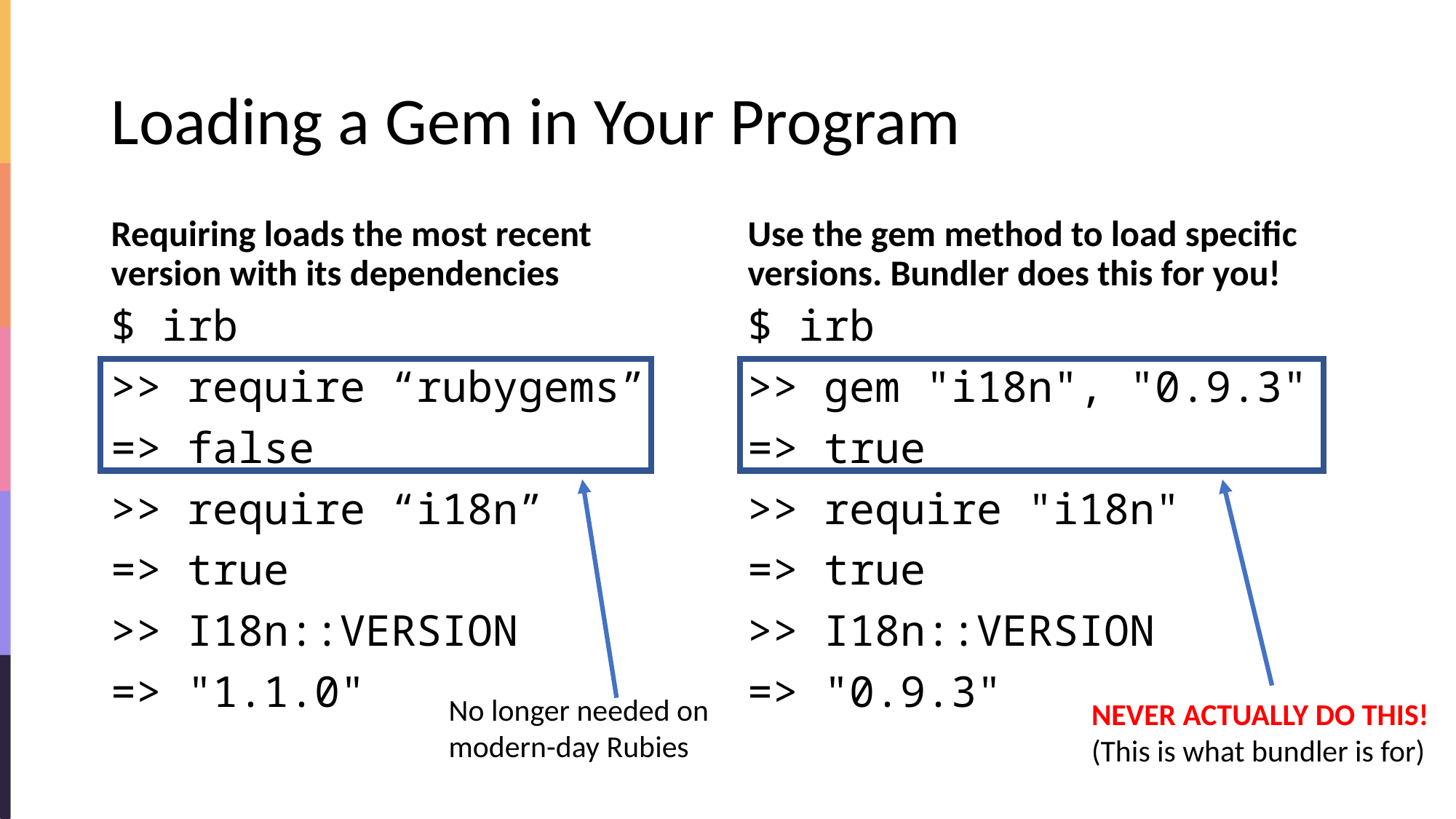

# Loading a Gem in Your Program
Requiring loads the most recent version with its dependencies
Use the gem method to load specific versions. Bundler does this for you!
$ irb
>> require “rubygems”
=> false
>> require “i18n”
=> true
>> I18n::VERSION
=> "1.1.0"
$ irb
>> gem "i18n", "0.9.3"
=> true
>> require "i18n"
=> true
>> I18n::VERSION
=> "0.9.3"

No longer needed on
modern-day Rubies
NEVER ACTUALLY DO THIS!
(This is what bundler is for)